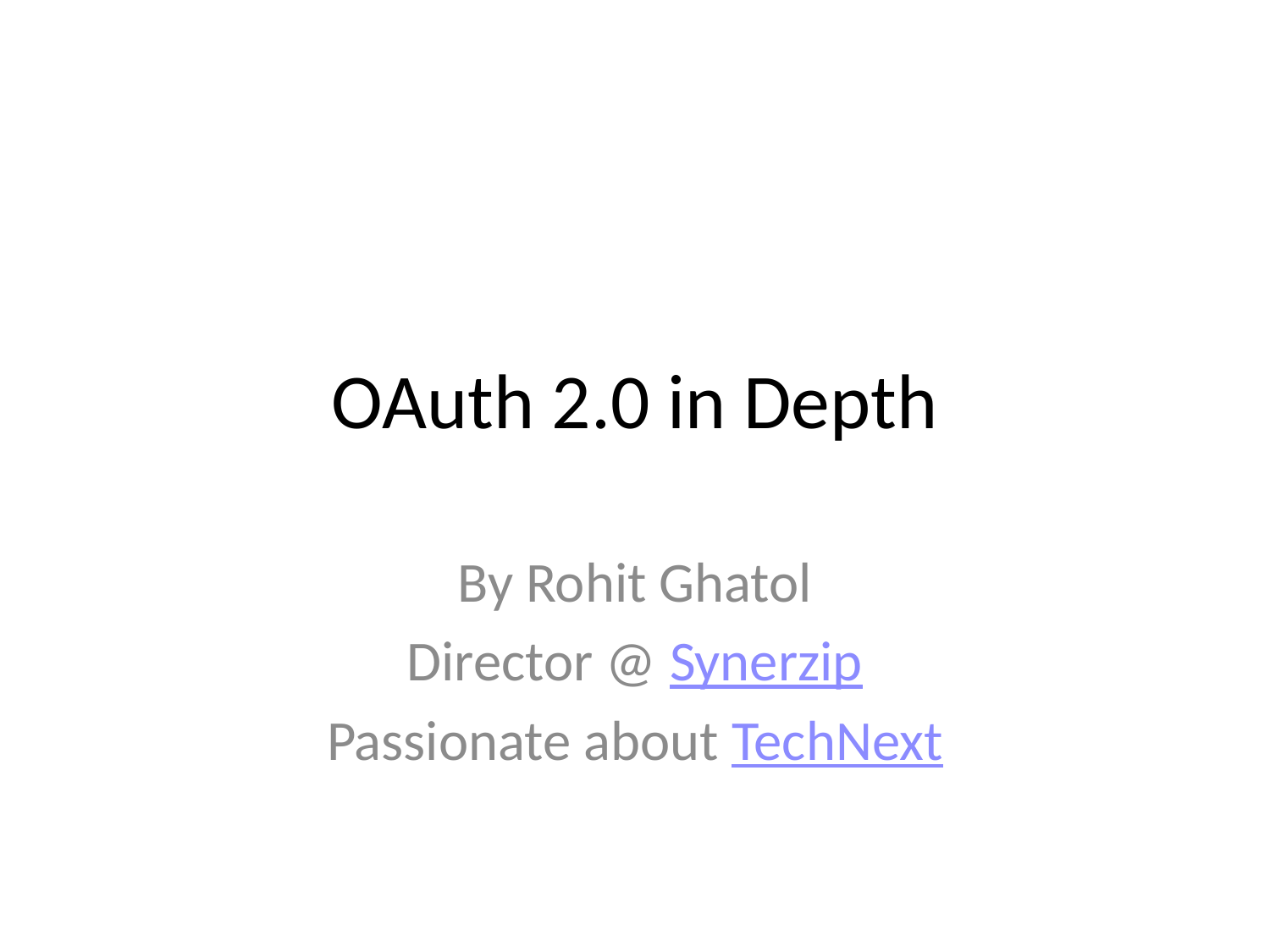

# OAuth 2.0 in Depth
By Rohit Ghatol
Director @ Synerzip
Passionate about TechNext